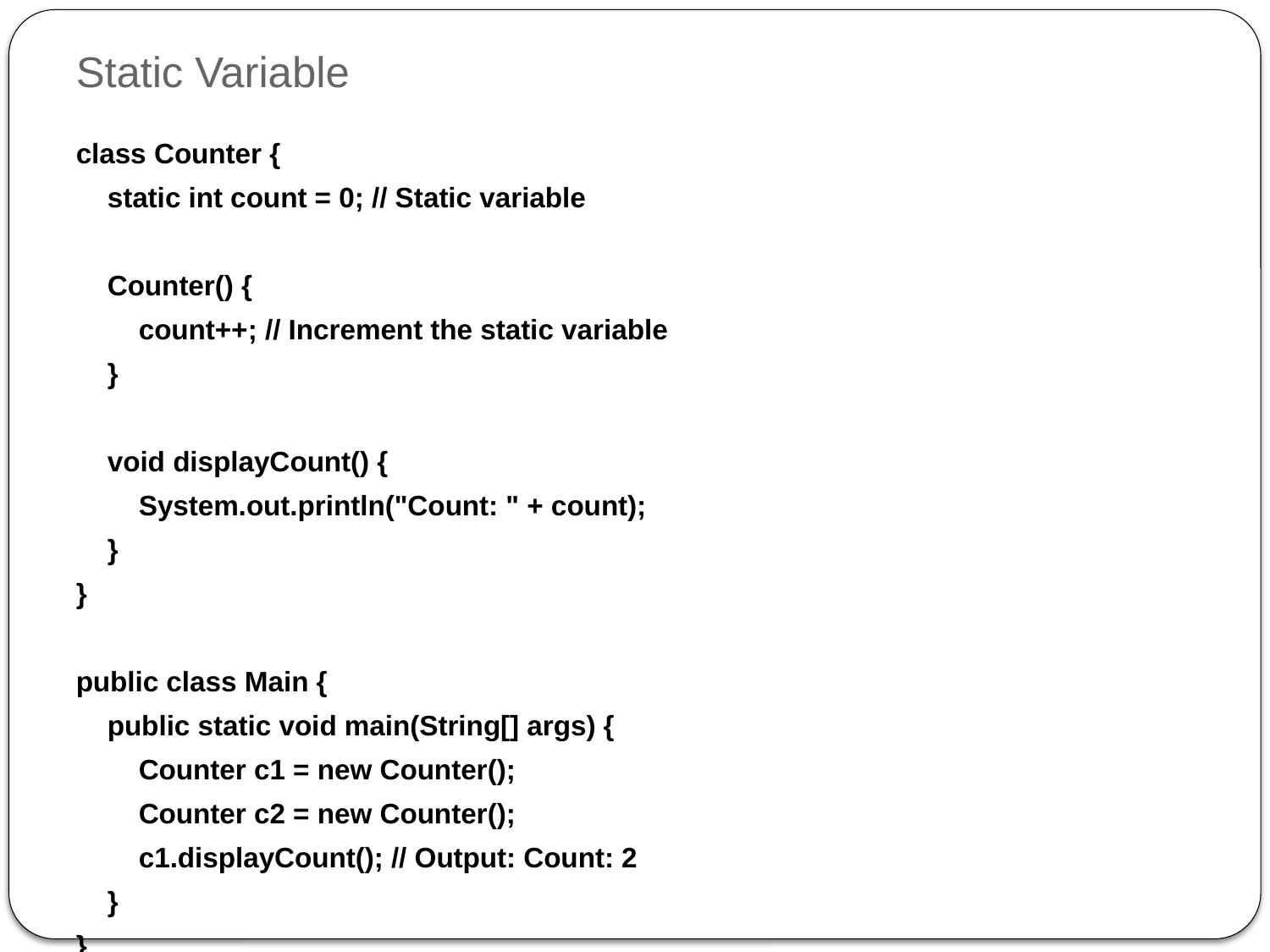

# Static Variable
class Counter {
    static int count = 0; // Static variable

    Counter() {
        count++; // Increment the static variable
    }

    void displayCount() {
        System.out.println("Count: " + count);
    }
}

public class Main {
    public static void main(String[] args) {
        Counter c1 = new Counter();
        Counter c2 = new Counter();
        c1.displayCount(); // Output: Count: 2
    }
}